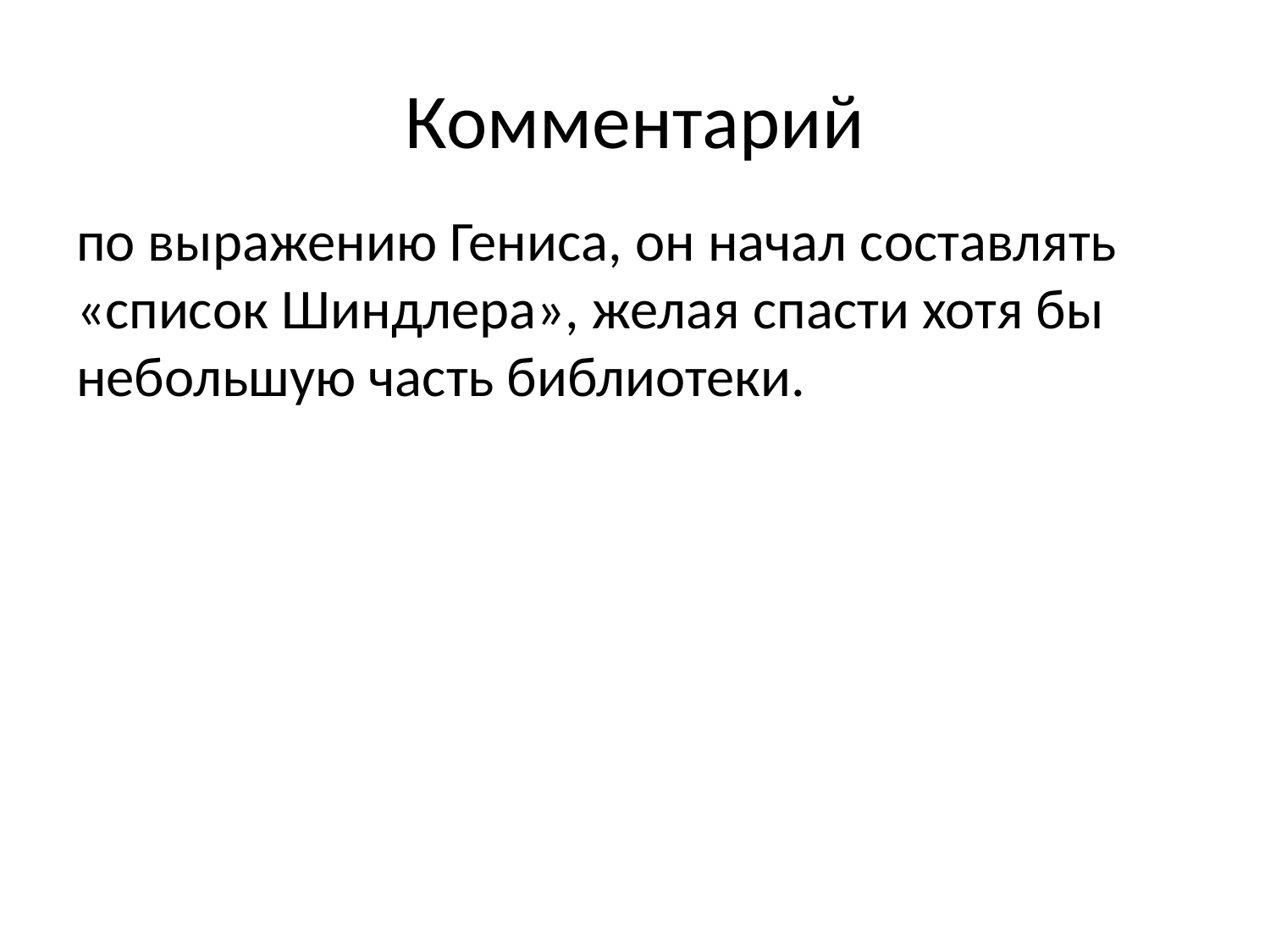

# Комментарий
по выражению Гениса, он начал составлять «список Шиндлера», желая спасти хотя бы небольшую часть библиотеки.